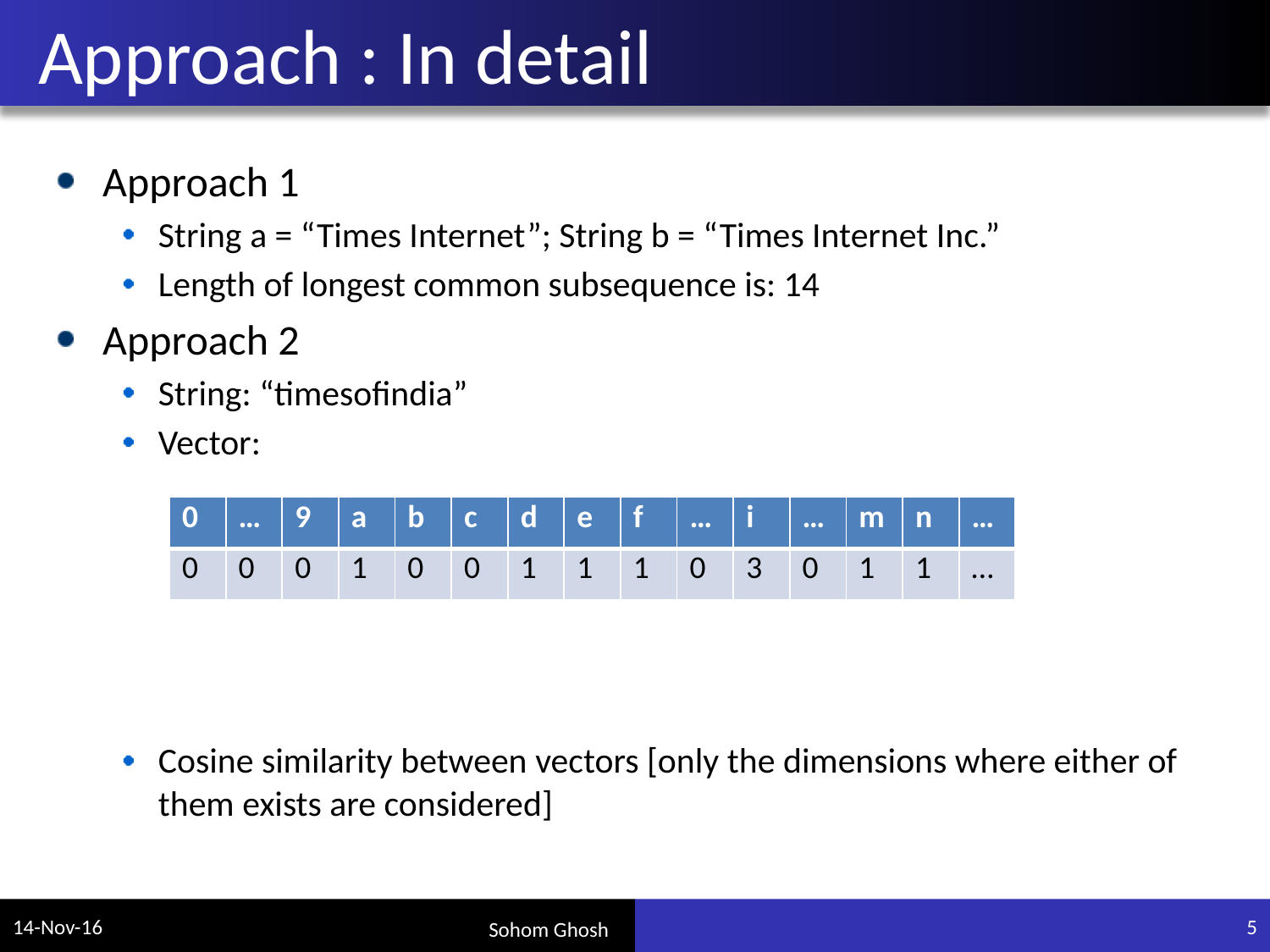

# Approach : In detail
Approach 1
String a = “Times Internet”; String b = “Times Internet Inc.”
Length of longest common subsequence is: 14
Approach 2
String: “timesofindia”
Vector:

Cosine similarity between vectors [only the dimensions where either of them exists are considered]
| 0 | … | 9 | a | b | c | d | e | f | … | i | … | m | n | … |
| --- | --- | --- | --- | --- | --- | --- | --- | --- | --- | --- | --- | --- | --- | --- |
| 0 | 0 | 0 | 1 | 0 | 0 | 1 | 1 | 1 | 0 | 3 | 0 | 1 | 1 | … |
14-Nov-16
5
Sohom Ghosh